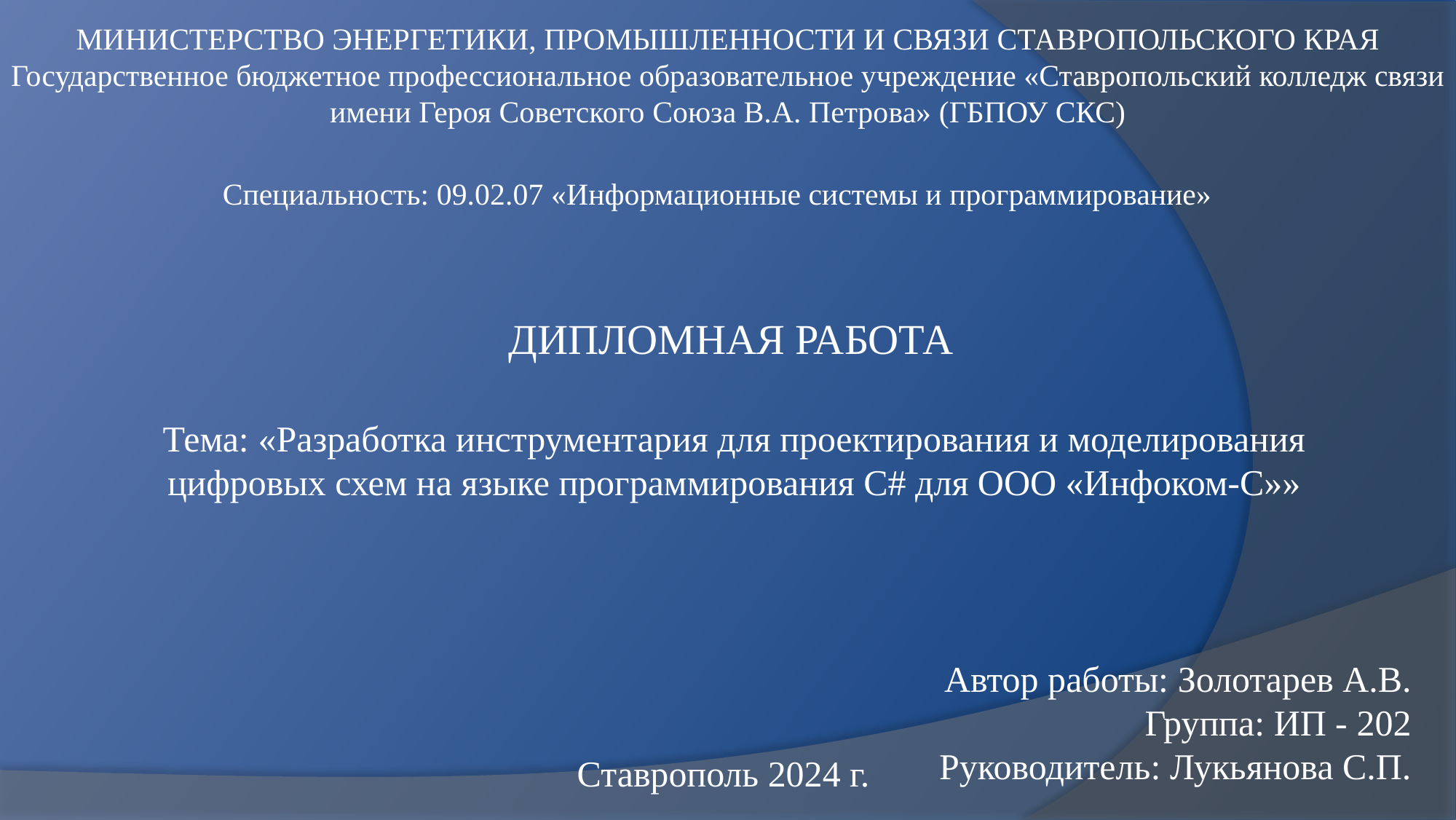

МИНИСТЕРСТВО ЭНЕРГЕТИКИ, ПРОМЫШЛЕННОСТИ И СВЯЗИ СТАВРОПОЛЬСКОГО КРАЯ
Государственное бюджетное профессиональное образовательное учреждение «Ставропольский колледж связи имени Героя Советского Союза В.А. Петрова» (ГБПОУ СКС)
Специальность: 09.02.07 «Информационные системы и программирование»
ДИПЛОМНАЯ РАБОТА
Тема: «Разработка инструментария для проектирования и моделирования цифровых схем на языке программирования С# для ООО «Инфоком-С»»
Автор работы: Золотарев А.В.
Группа: ИП - 202
Руководитель: Лукьянова С.П.
Ставрополь 2024 г.